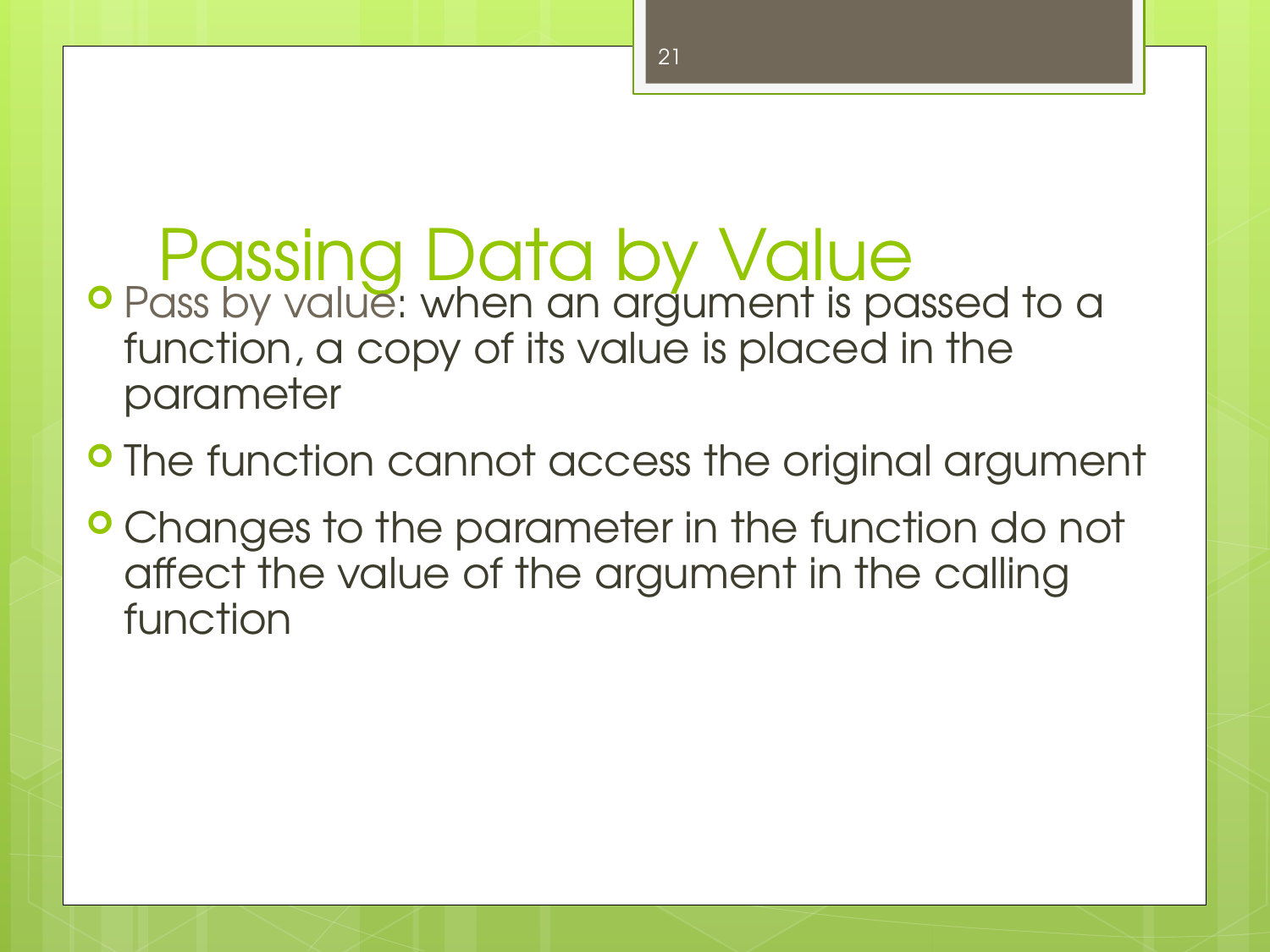

21
# Passing Data by Value
Pass by value: when an argument is passed to a function, a copy of its value is placed in the parameter
The function cannot access the original argument
Changes to the parameter in the function do not affect the value of the argument in the calling function